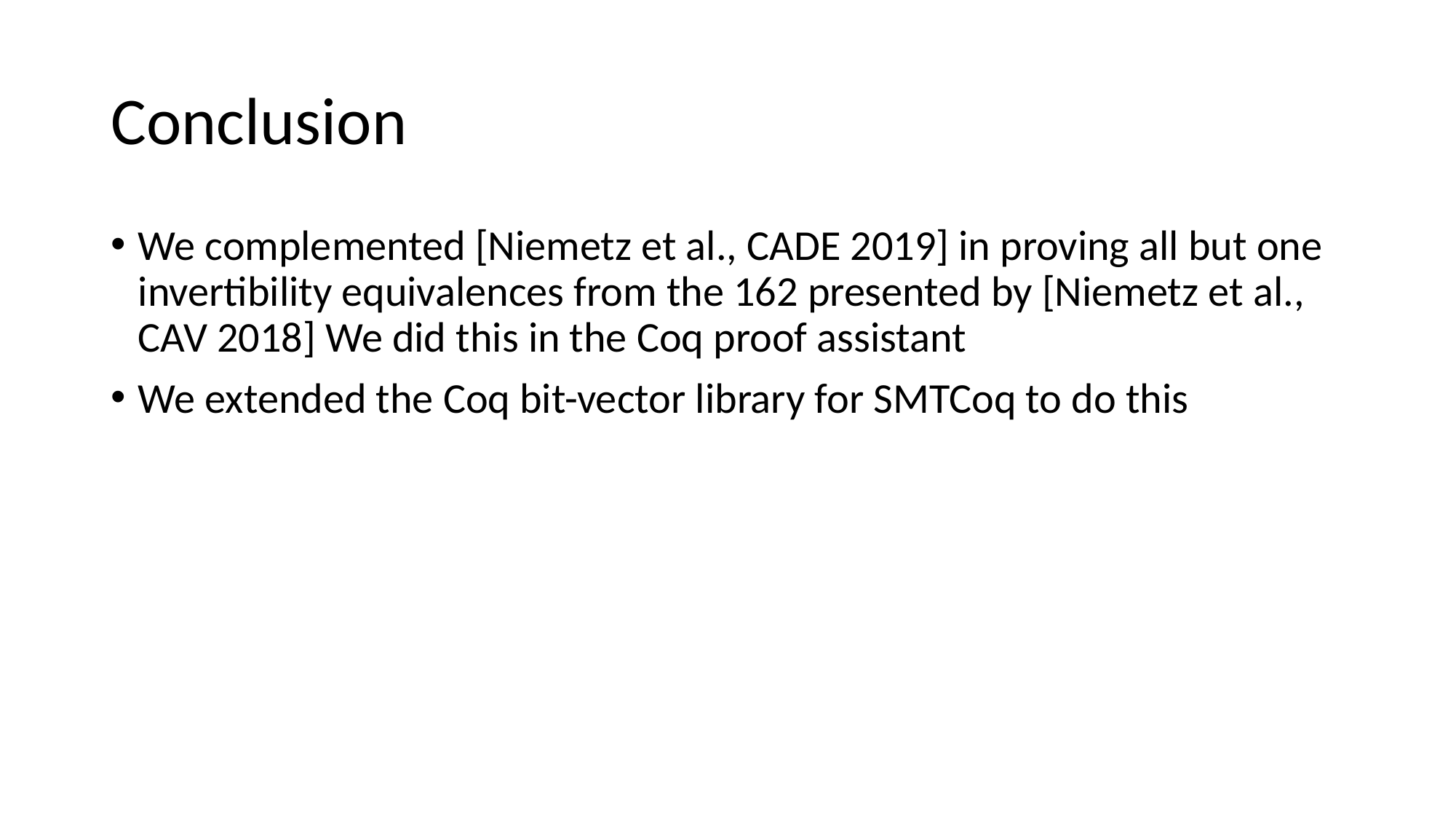

# Conclusion
We complemented [Niemetz et al., CADE 2019] in proving all but one invertibility equivalences from the 162 presented by [Niemetz et al., CAV 2018] We did this in the Coq proof assistant
We extended the Coq bit-vector library for SMTCoq to do this